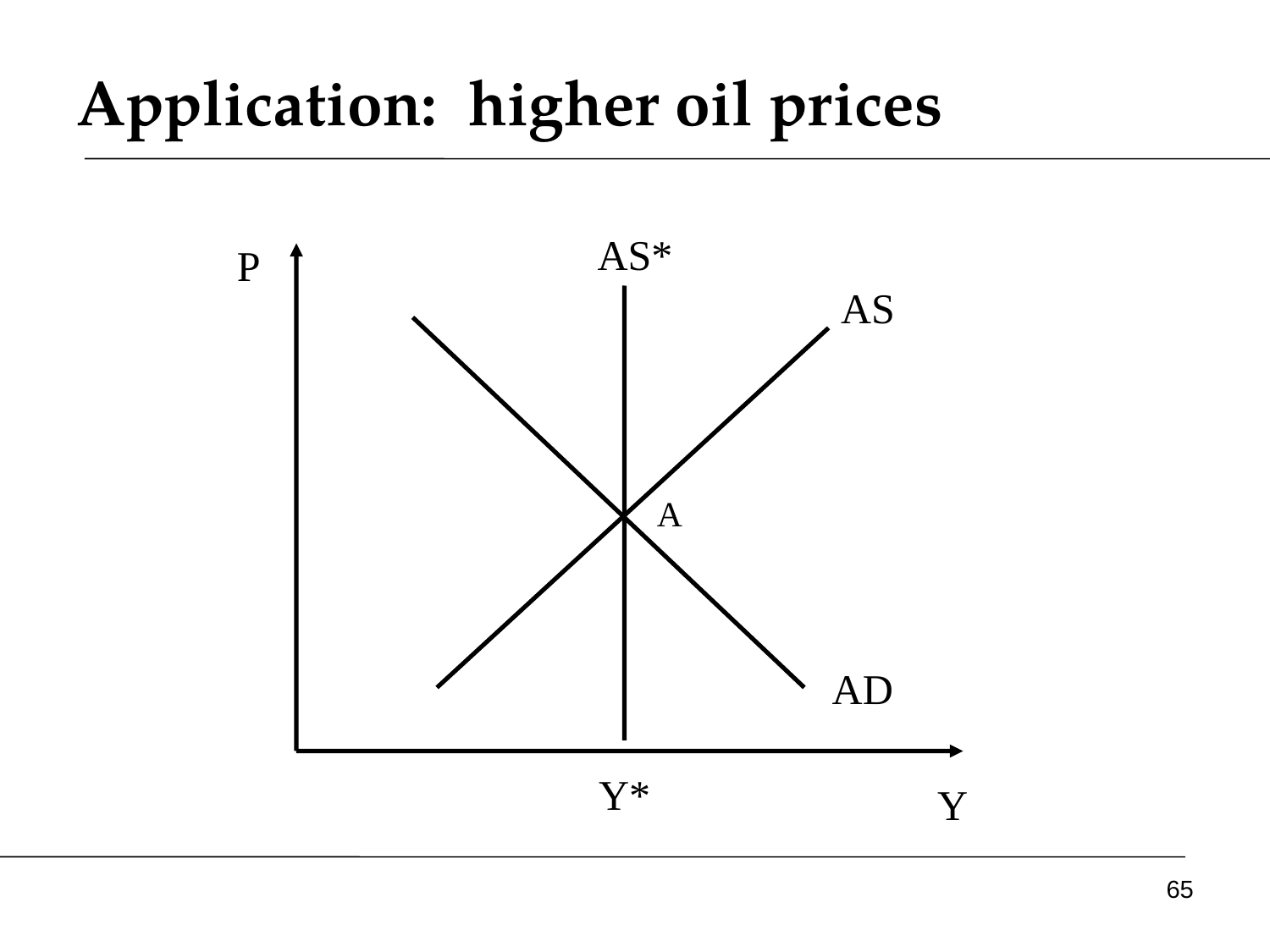

# Application:  higher oil prices
AS*
P

AS

AD

Y
A
Y*
65